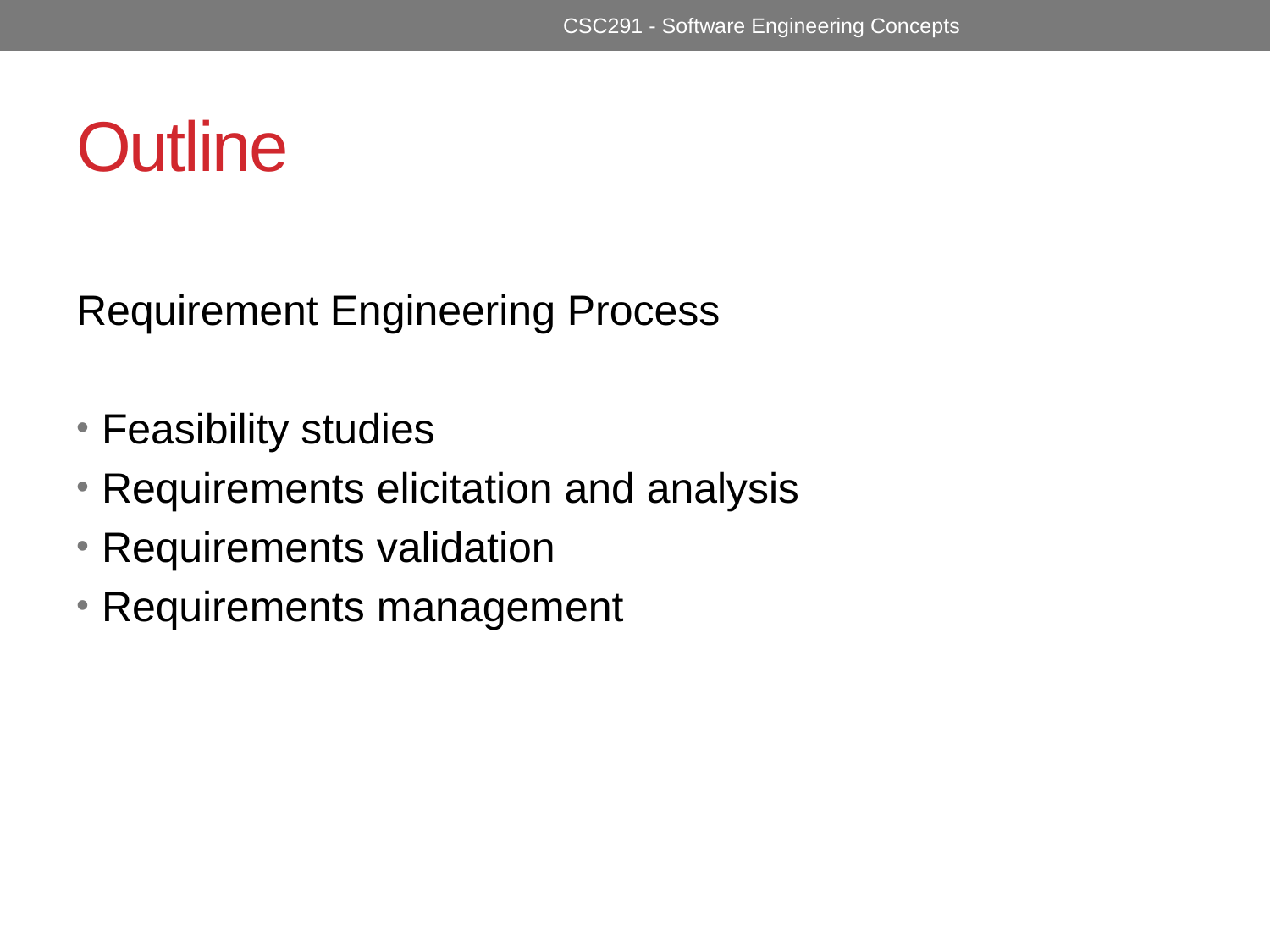

CSC291 - Software Engineering Concepts
3
# Outline

Requirement Engineering Process

Feasibility studies
Requirements elicitation and analysis
Requirements validation
Requirements management